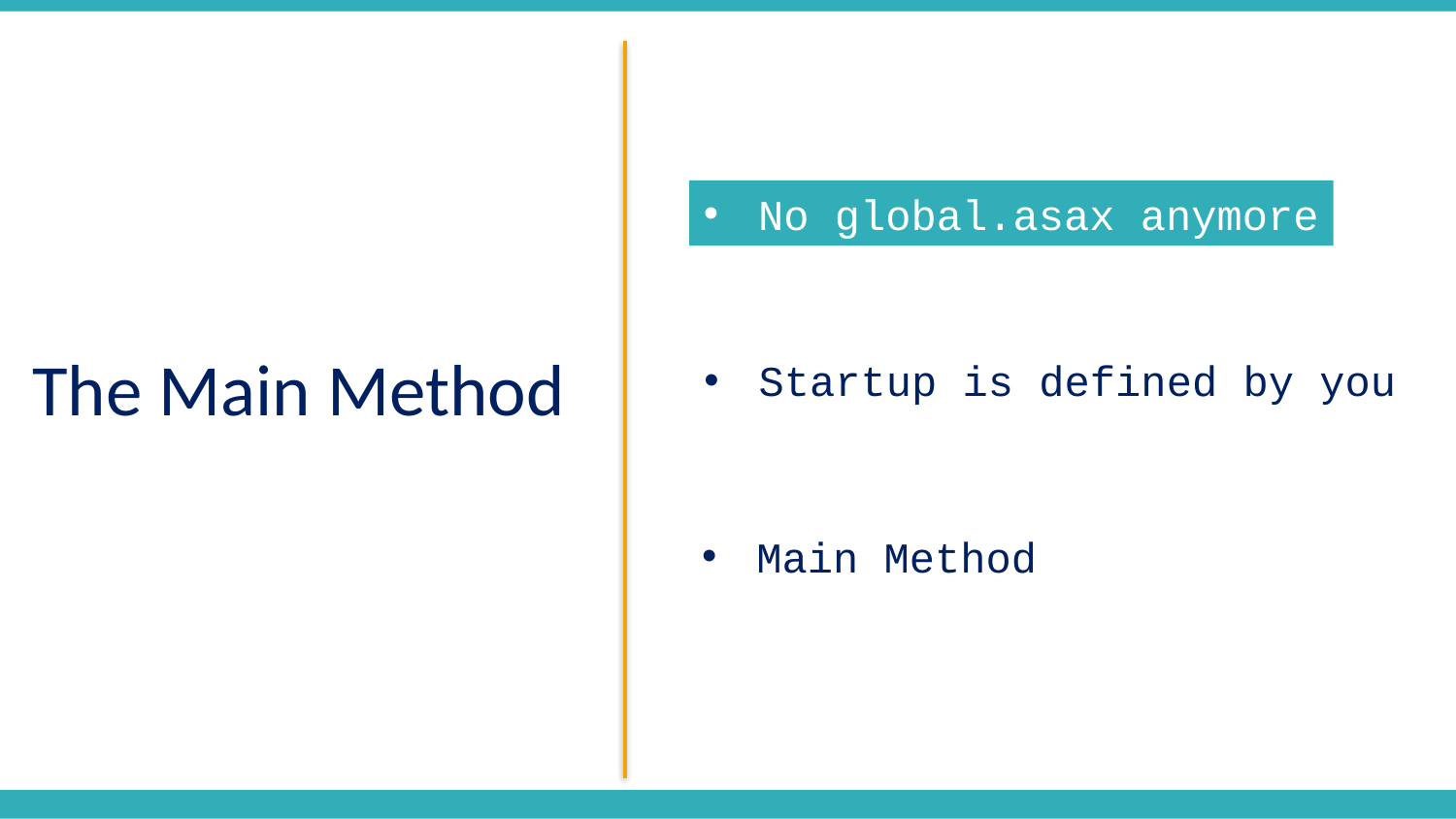

No global.asax anymore
The Main Method
Startup is defined by you
Main Method